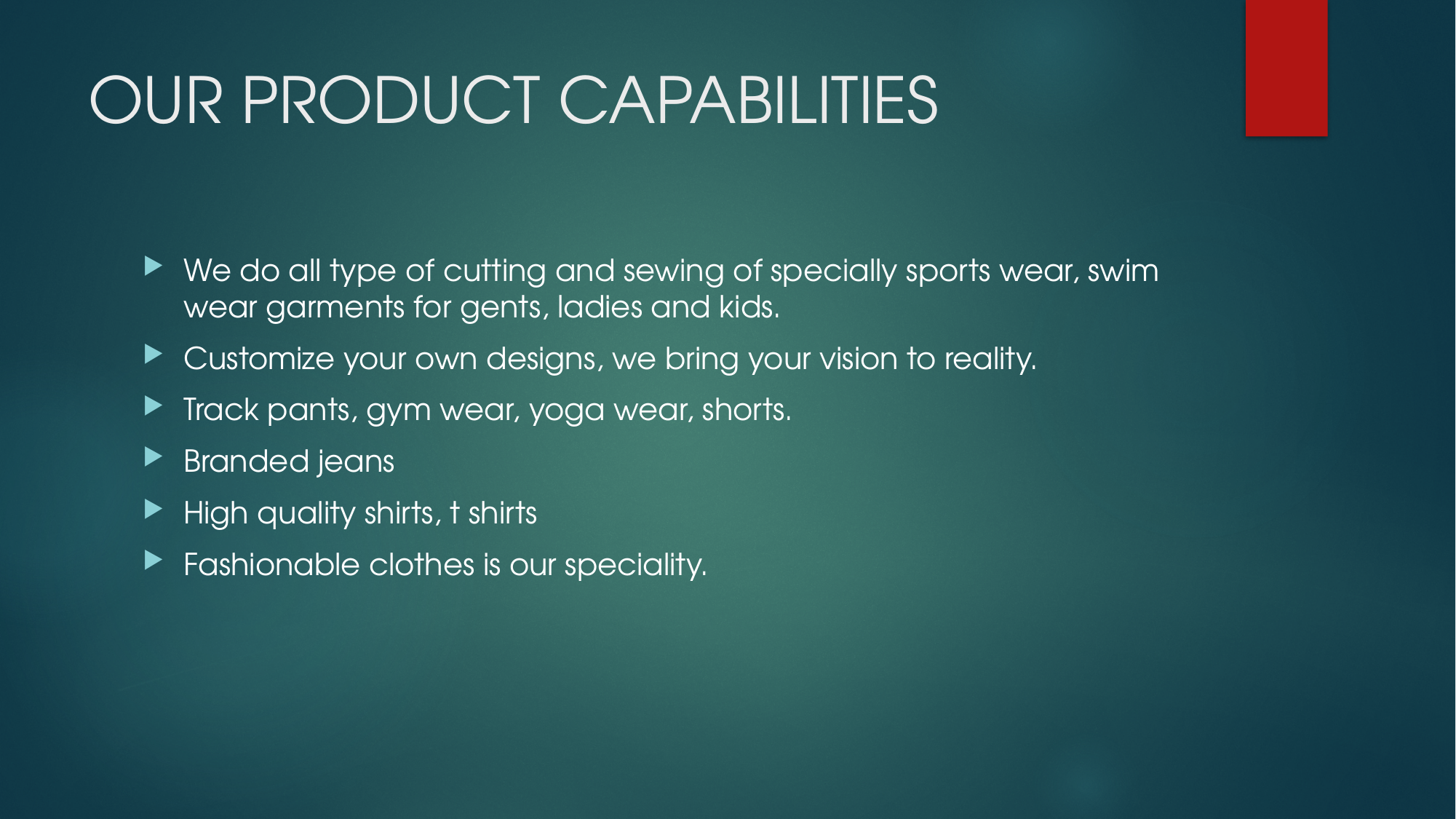

# OUR PRODUCT CAPABILITIES
We do all type of cutting and sewing of specially sports wear, swim wear garments for gents, ladies and kids.
Customize your own designs, we bring your vision to reality.
Track pants, gym wear, yoga wear, shorts.
Branded jeans
High quality shirts, t shirts
Fashionable clothes is our speciality.